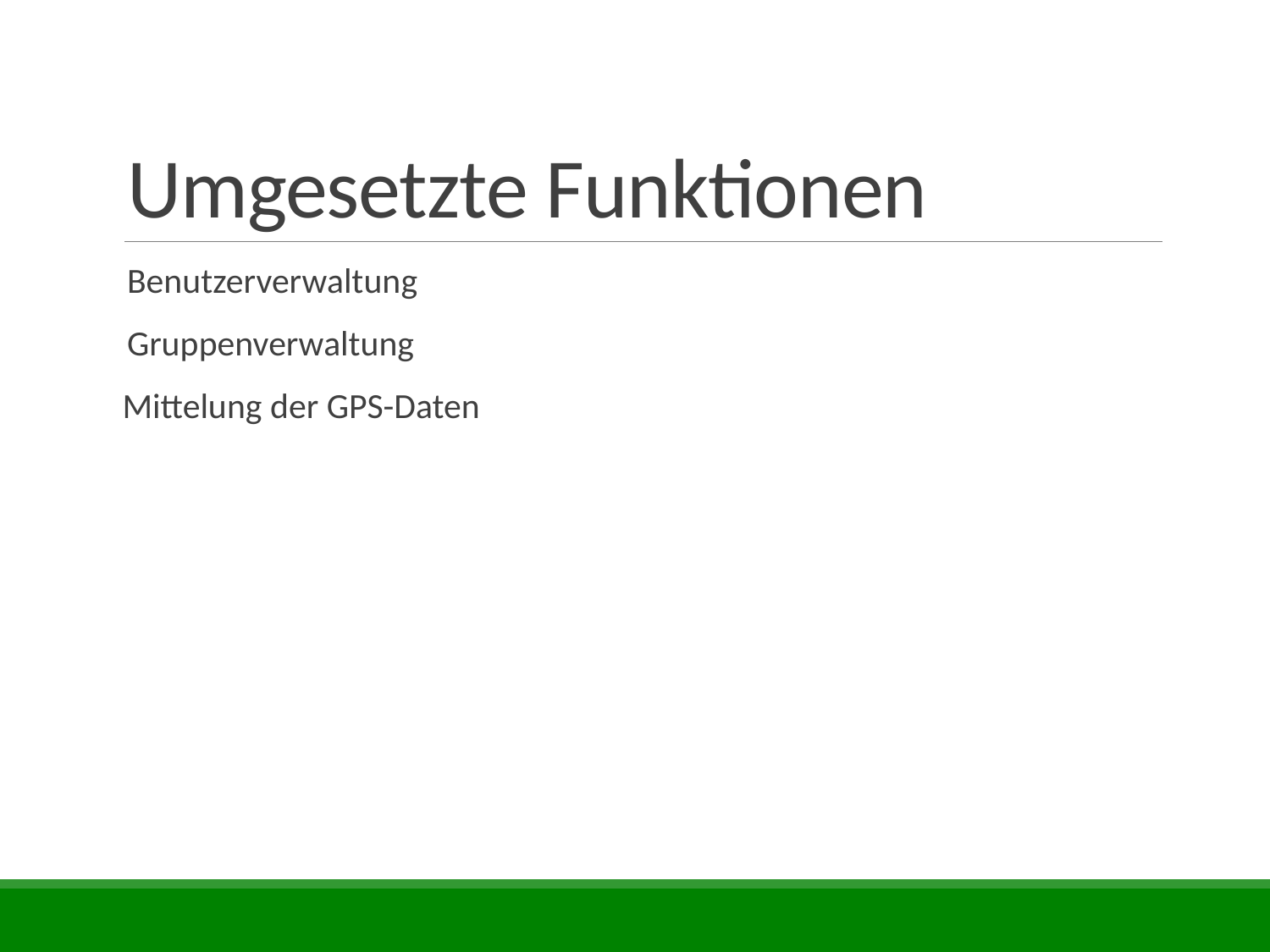

# Umgesetzte Funktionen
Benutzerverwaltung
Gruppenverwaltung
 Mittelung der GPS-Daten